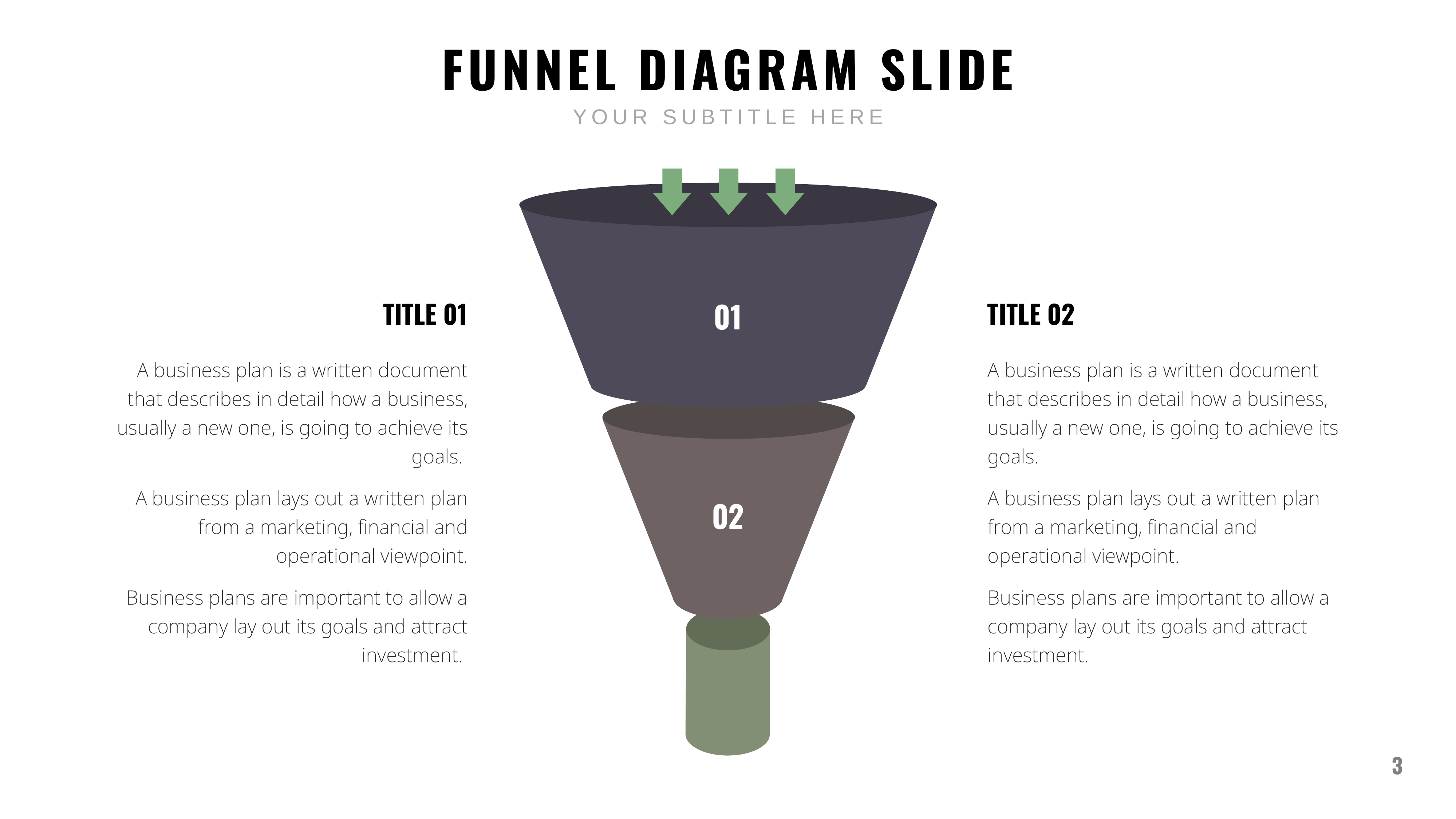

FUNNEL DIAGRAM SLIDE
YOUR SUBTITLE HERE

TITLE 01
01
TITLE 02
A business plan is a written document that describes in detail how a business, usually a new one, is going to achieve its goals.
A business plan lays out a written plan from a marketing, financial and operational viewpoint.
Business plans are important to allow a company lay out its goals and attract investment.
A business plan is a written document that describes in detail how a business, usually a new one, is going to achieve its goals.
A business plan lays out a written plan from a marketing, financial and operational viewpoint.
Business plans are important to allow a company lay out its goals and attract investment.

02